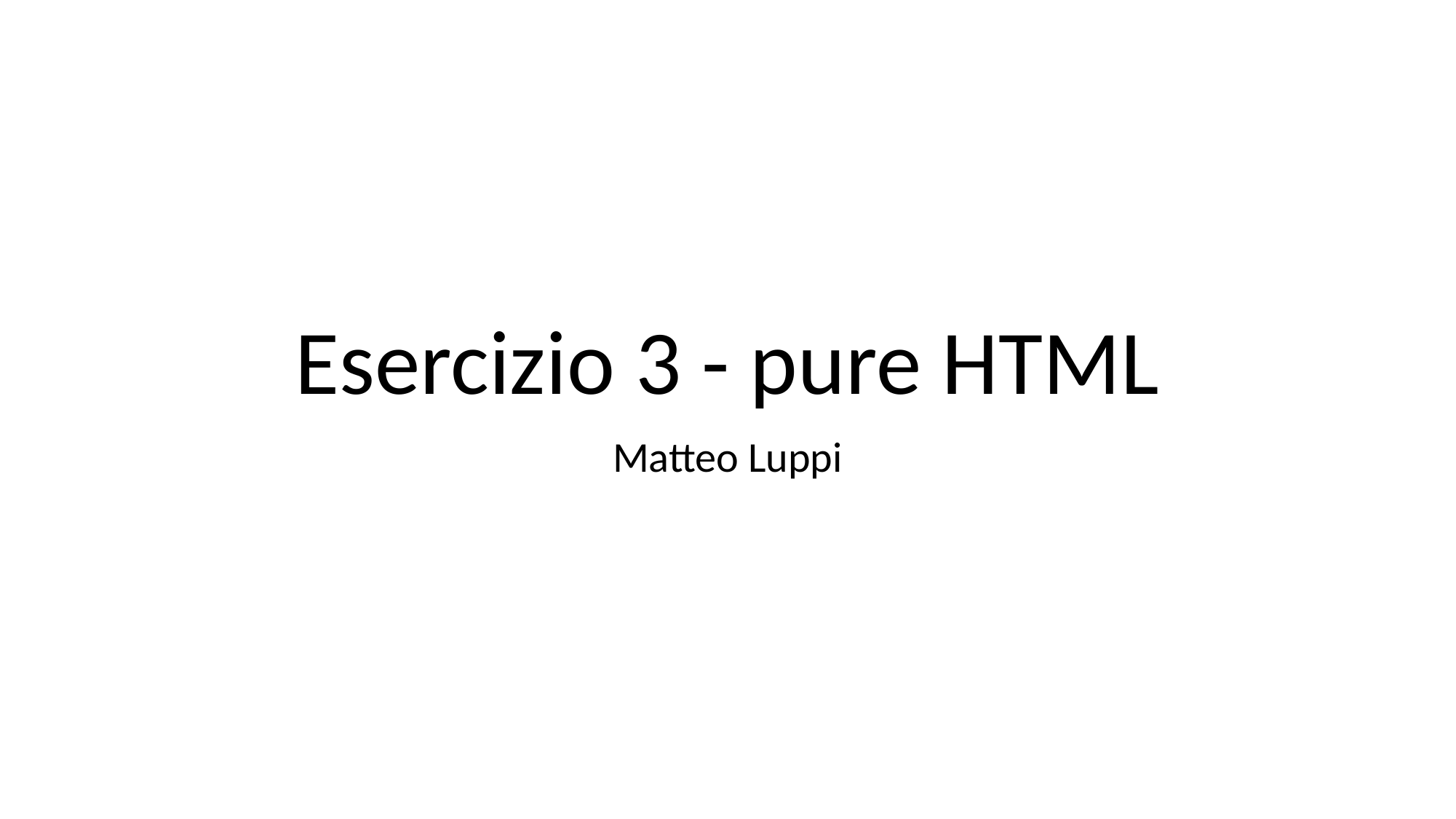

# Esercizio 3 - pure HTML
Matteo Luppi